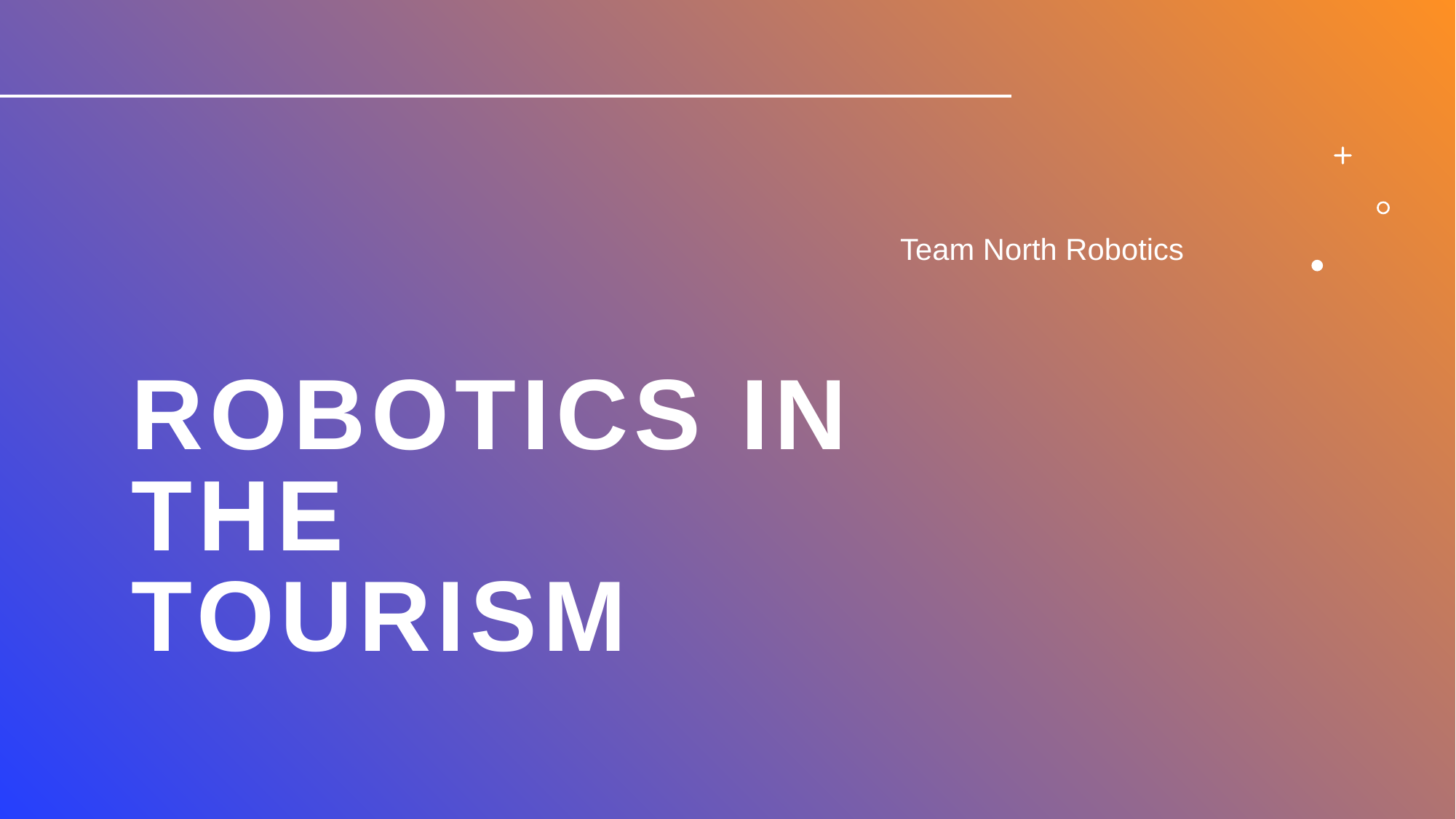

Team North Robotics

# Robotics in the tourism